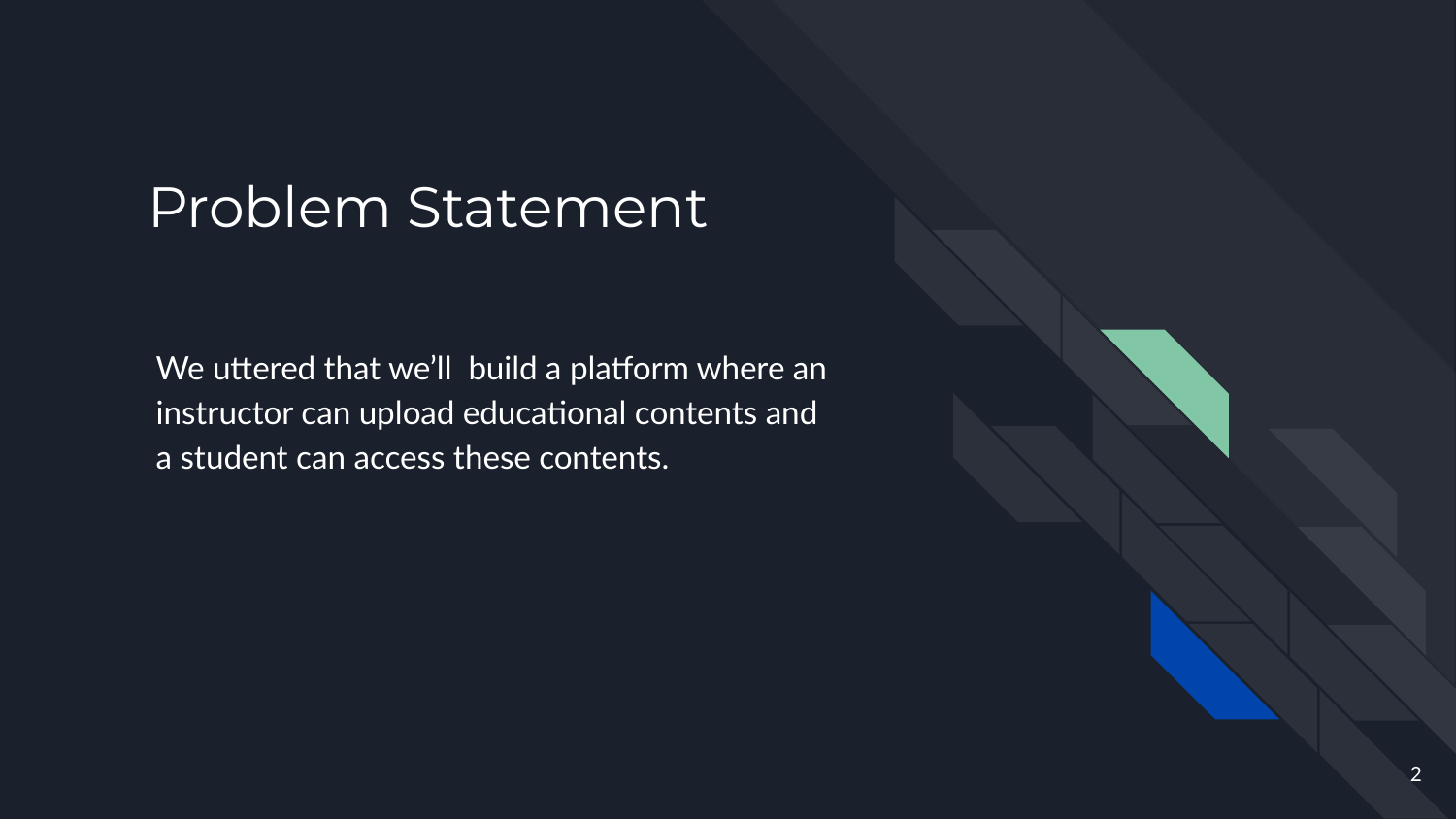

# Problem Statement
We uttered that we’ll  build a platform where an instructor can upload educational contents and a student can access these contents.
2